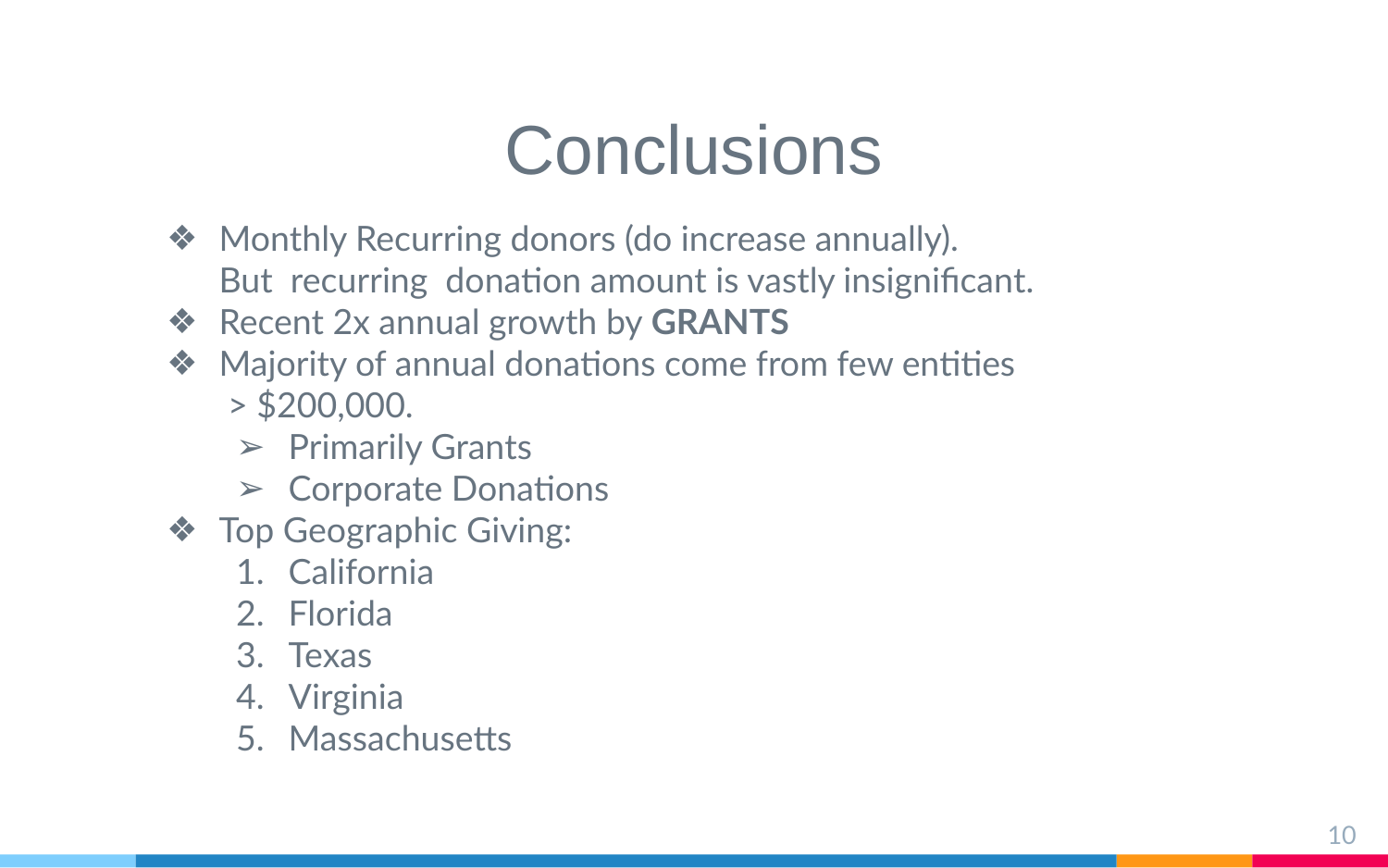

Conclusions
Monthly Recurring donors (do increase annually).
But  recurring  donation amount is vastly insignificant.
Recent 2x annual growth by GRANTS
Majority of annual donations come from few entities
 > $200,000.
Primarily Grants
Corporate Donations
Top Geographic Giving:
California
Florida
Texas
Virginia
Massachusetts
10